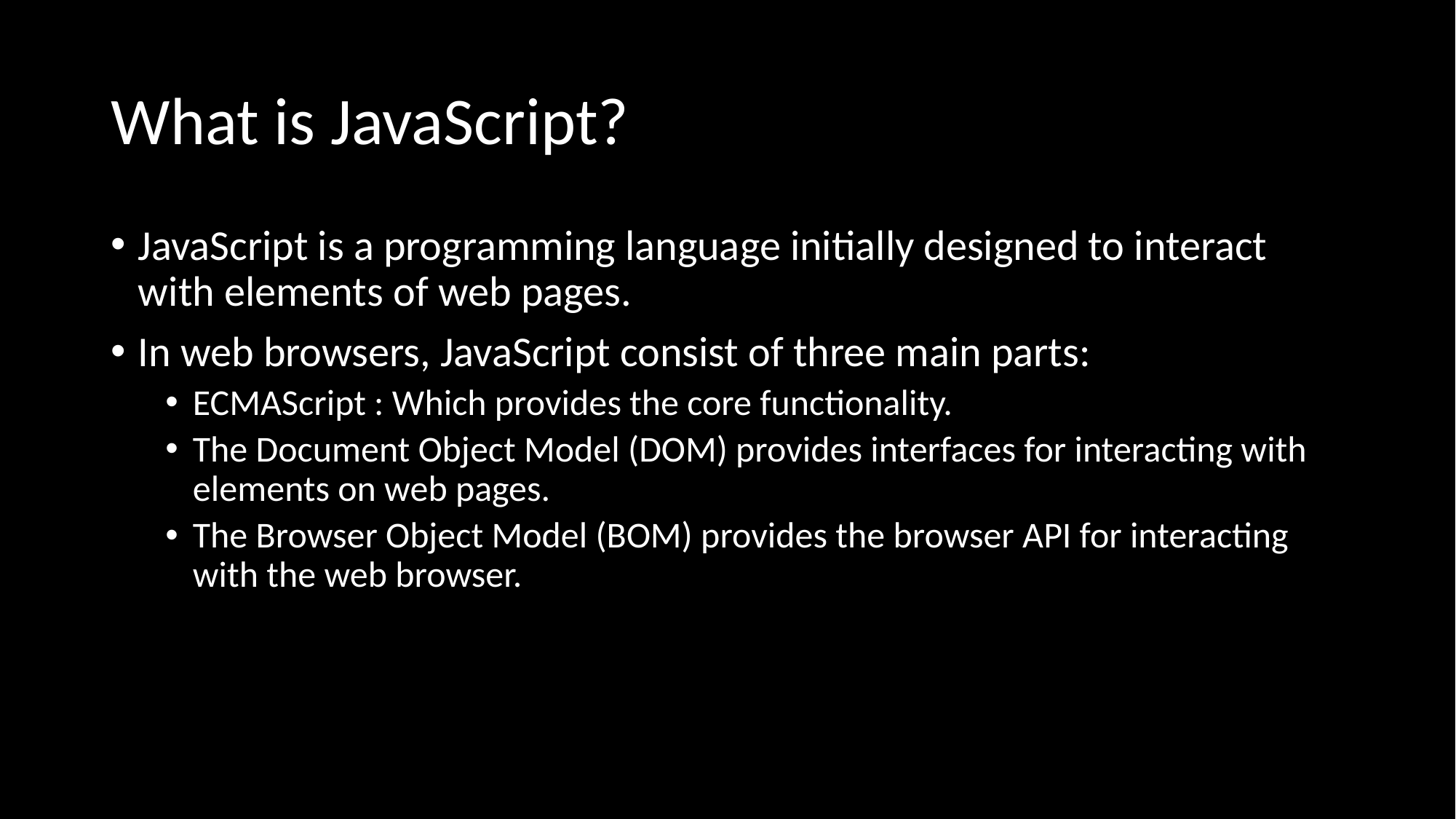

# What is JavaScript?
JavaScript is a programming language initially designed to interact with elements of web pages.
In web browsers, JavaScript consist of three main parts:
ECMAScript : Which provides the core functionality.
The Document Object Model (DOM) provides interfaces for interacting with elements on web pages.
The Browser Object Model (BOM) provides the browser API for interacting with the web browser.